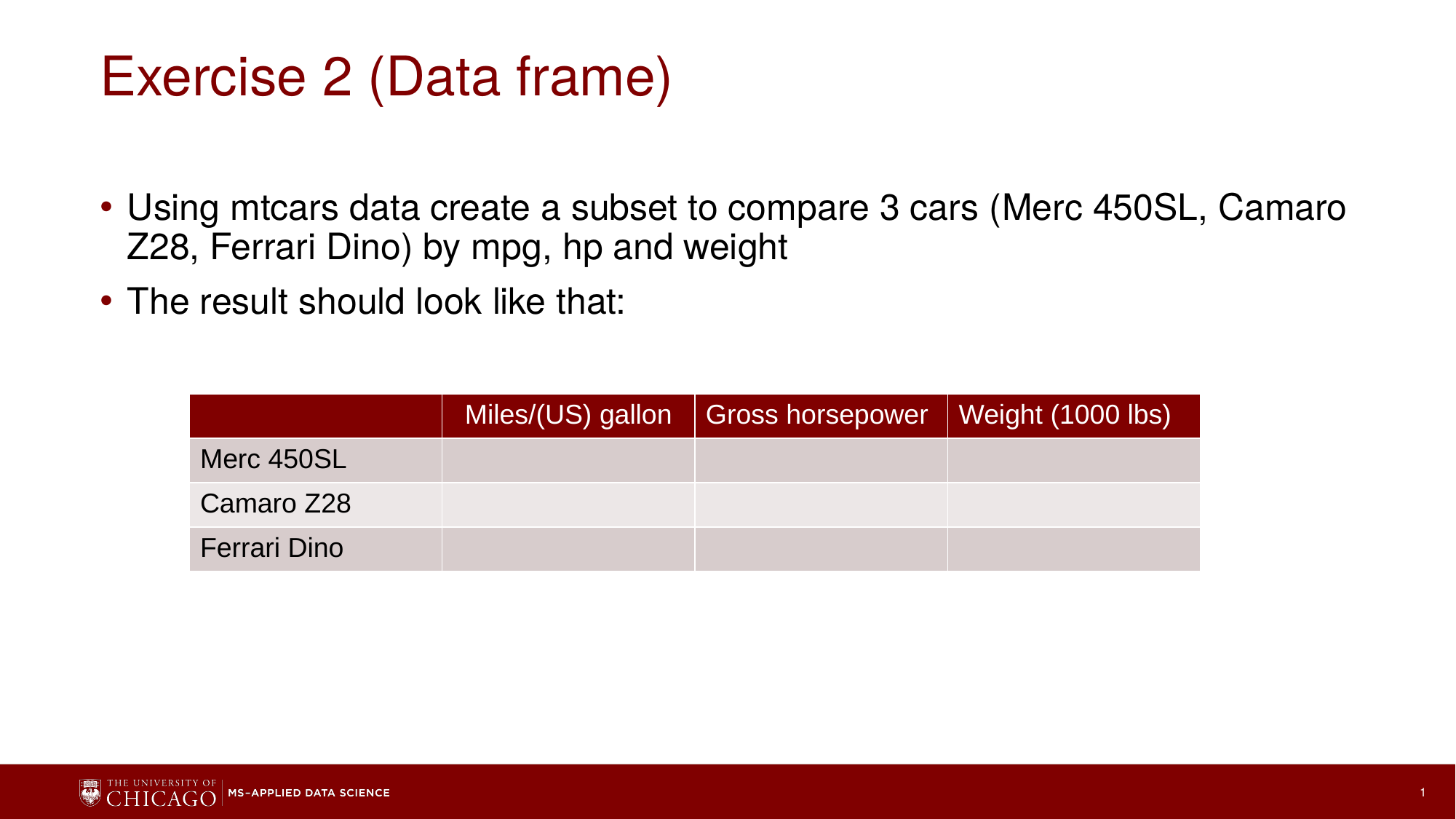

# Exercise 2 (Data frame)
Using mtcars data create a subset to compare 3 cars (Merc 450SL, Camaro Z28, Ferrari Dino) by mpg, hp and weight
The result should look like that:

|  | Miles/(US) gallon | Gross horsepower | Weight (1000 lbs) |
| --- | --- | --- | --- |
| Merc 450SL |  |  |  |
| Camaro Z28 |  |  |  |
| Ferrari Dino |  |  |  |
1